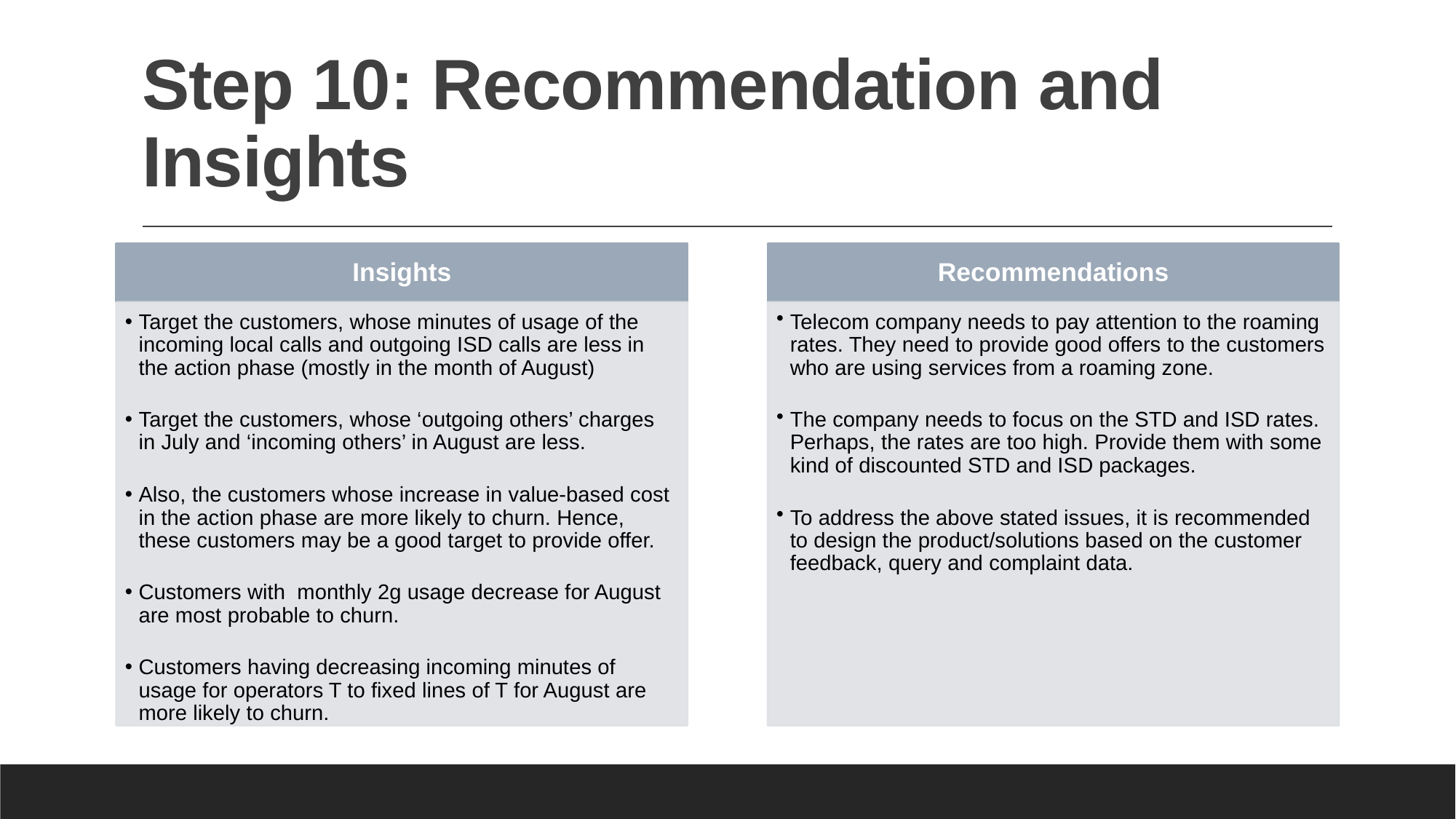

# Step 10: Recommendation and Insights
Insights
Target the customers, whose minutes of usage of the incoming local calls and outgoing ISD calls are less in the action phase (mostly in the month of August)

Target the customers, whose ‘outgoing others’ charges in July and ‘incoming others’ in August are less.

Also, the customers whose increase in value-based cost in the action phase are more likely to churn. Hence, these customers may be a good target to provide offer.

Customers with  monthly 2g usage decrease for August are most probable to churn.

Customers having decreasing incoming minutes of usage for operators T to fixed lines of T for August are more likely to churn.
Recommendations
Telecom company needs to pay attention to the roaming rates. They need to provide good offers to the customers who are using services from a roaming zone.

The company needs to focus on the STD and ISD rates. Perhaps, the rates are too high. Provide them with some kind of discounted STD and ISD packages.

To address the above stated issues, it is recommended to design the product/solutions based on the customer feedback, query and complaint data.